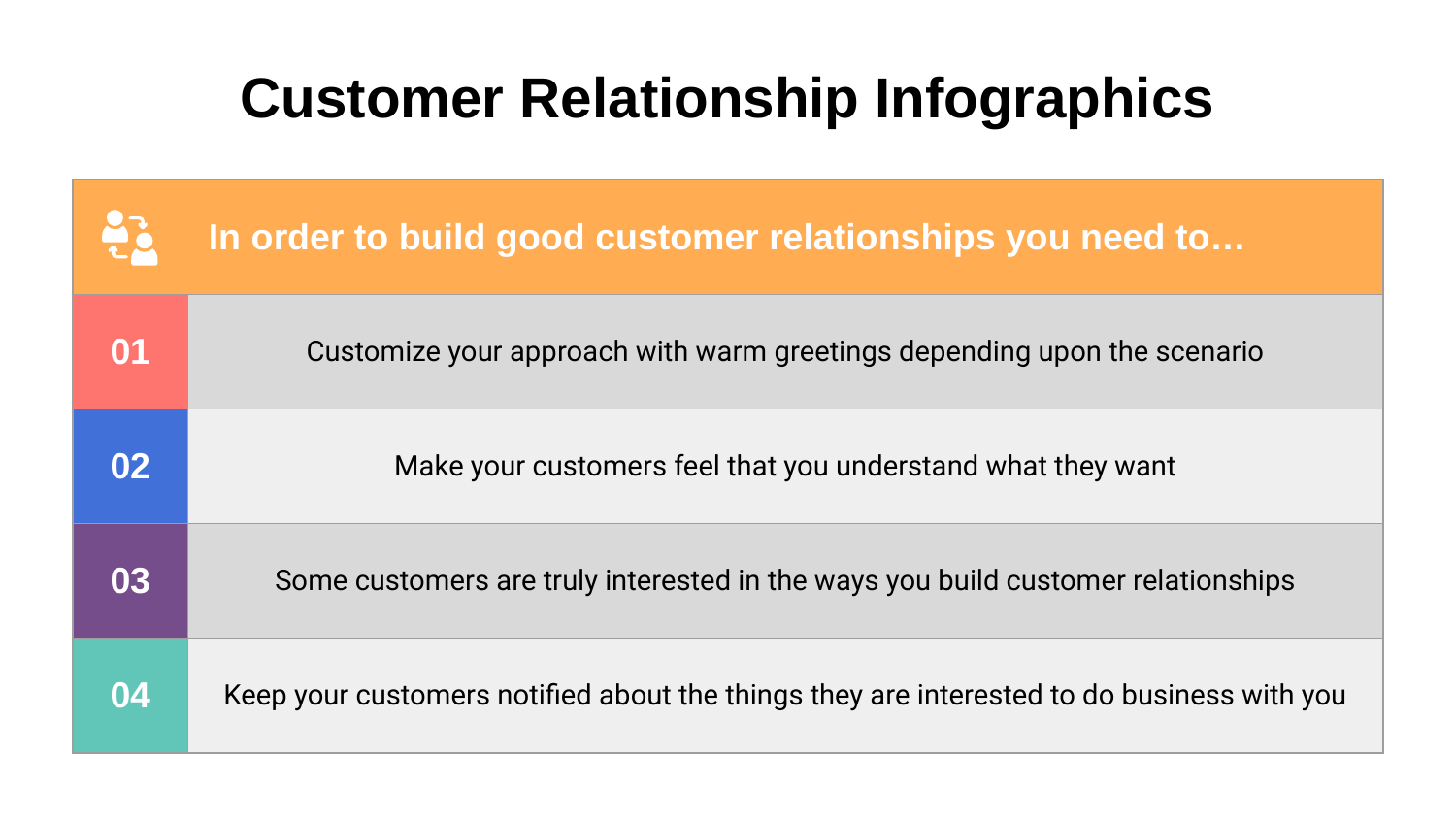

# Customer Relationship Infographics
| In order to build good customer relationships you need to… |  |
| --- | --- |
| 01 | Customize your approach with warm greetings depending upon the scenario |
| 02 | Make your customers feel that you understand what they want |
| 03 | Some customers are truly interested in the ways you build customer relationships |
| 04 | Keep your customers notified about the things they are interested to do business with you |